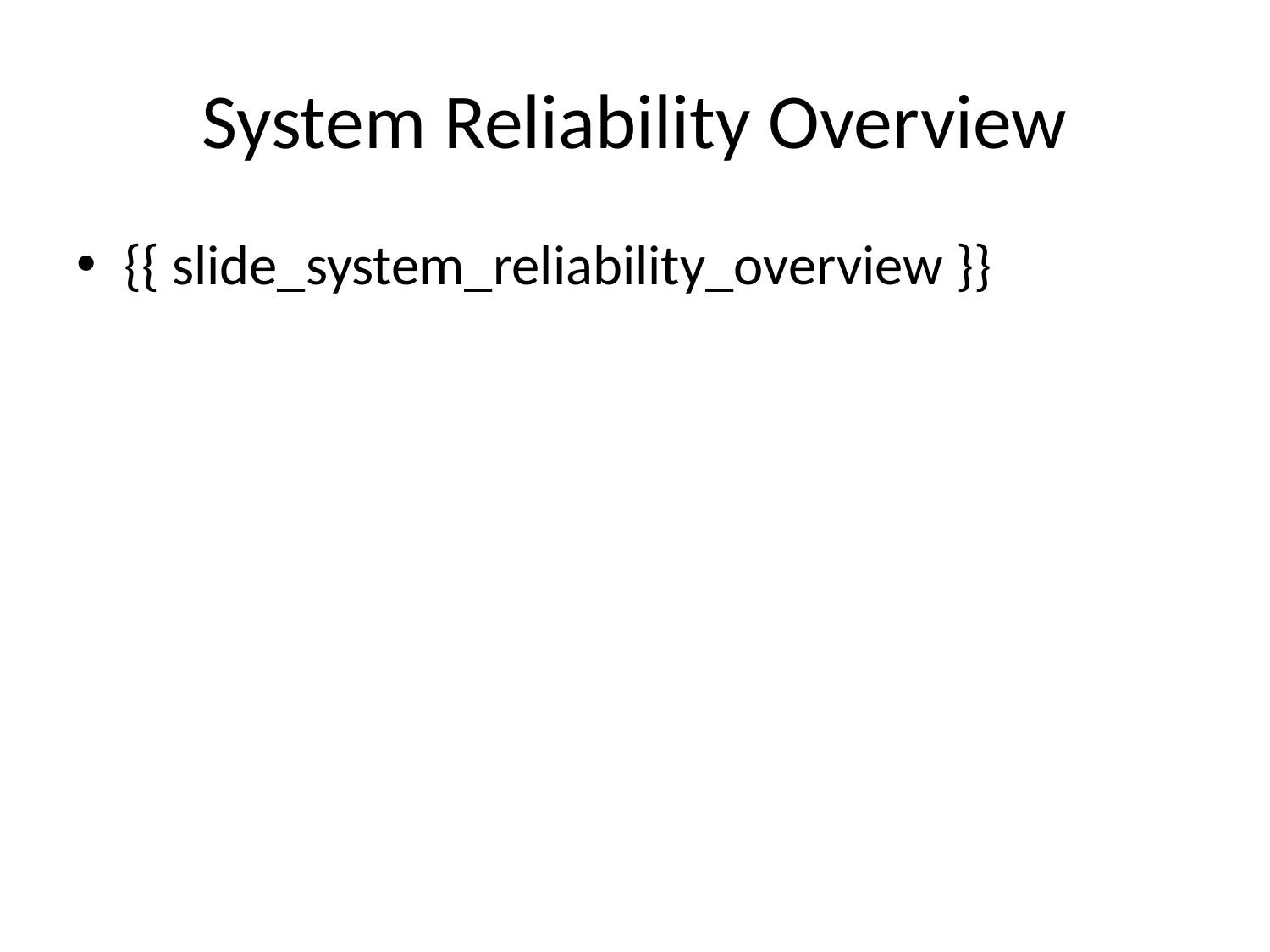

# System Reliability Overview
{{ slide_system_reliability_overview }}